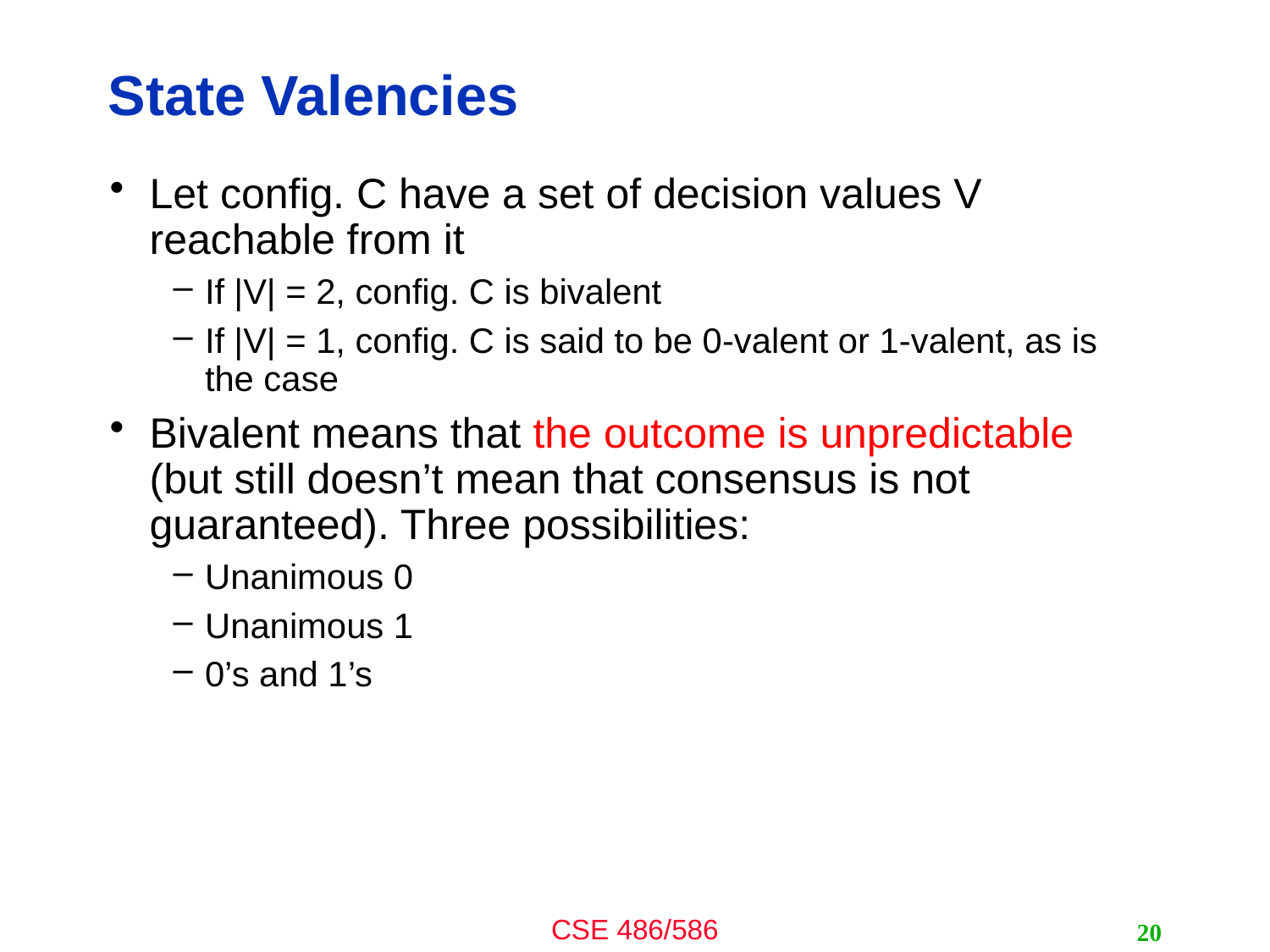

# State Valencies
Let config. C have a set of decision values V reachable from it
If |V| = 2, config. C is bivalent
If |V| = 1, config. C is said to be 0-valent or 1-valent, as is the case
Bivalent means that the outcome is unpredictable (but still doesn’t mean that consensus is not guaranteed). Three possibilities:
Unanimous 0
Unanimous 1
0’s and 1’s
20